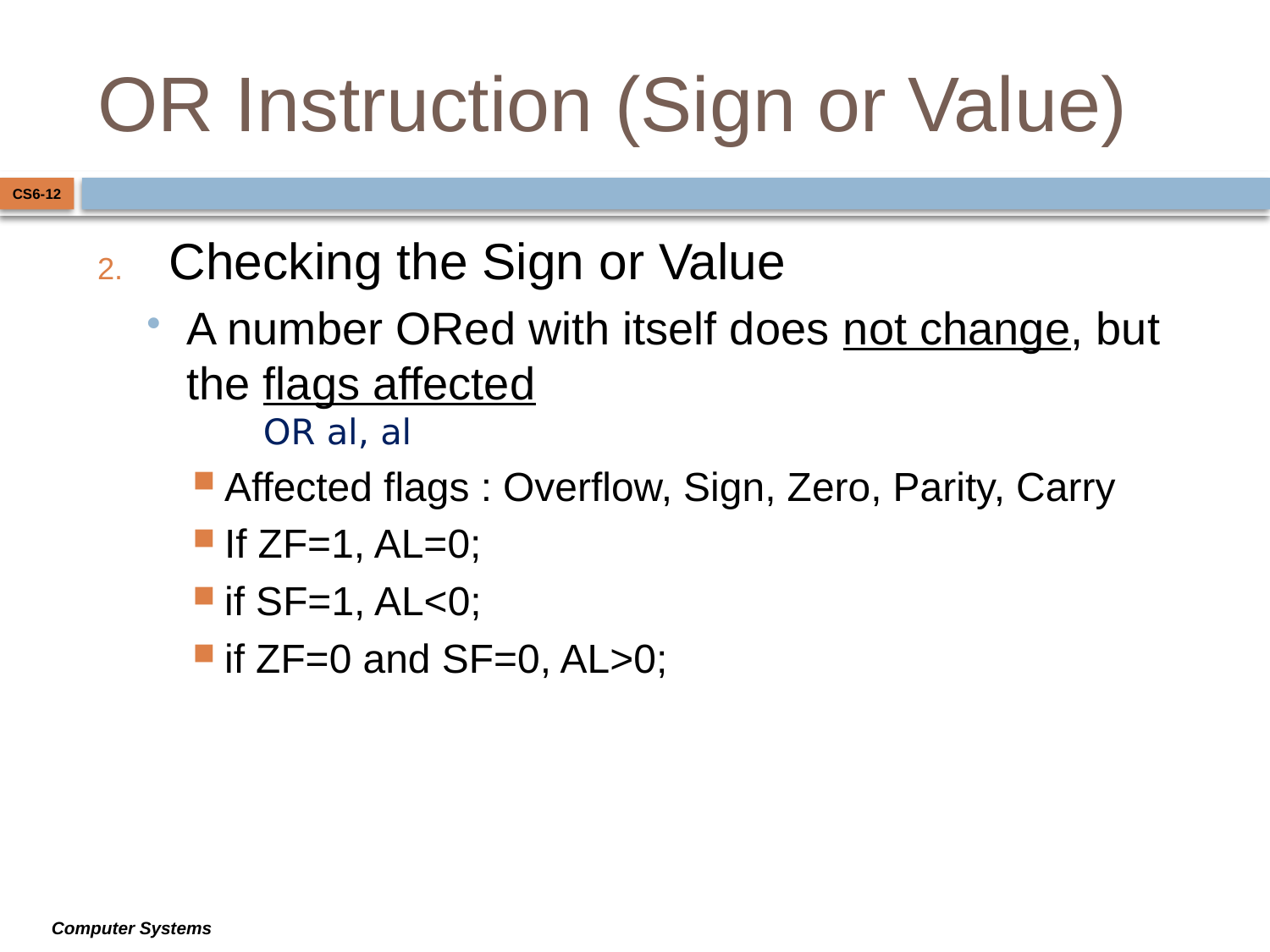

# OR Instruction (Sign or Value)
CS6-12
Checking the Sign or Value
A number ORed with itself does not change, but the flags affected
 OR al, al
Affected flags : Overflow, Sign, Zero, Parity, Carry
If ZF=1, AL=0;
if SF=1, AL<0;
if ZF=0 and SF=0, AL>0;